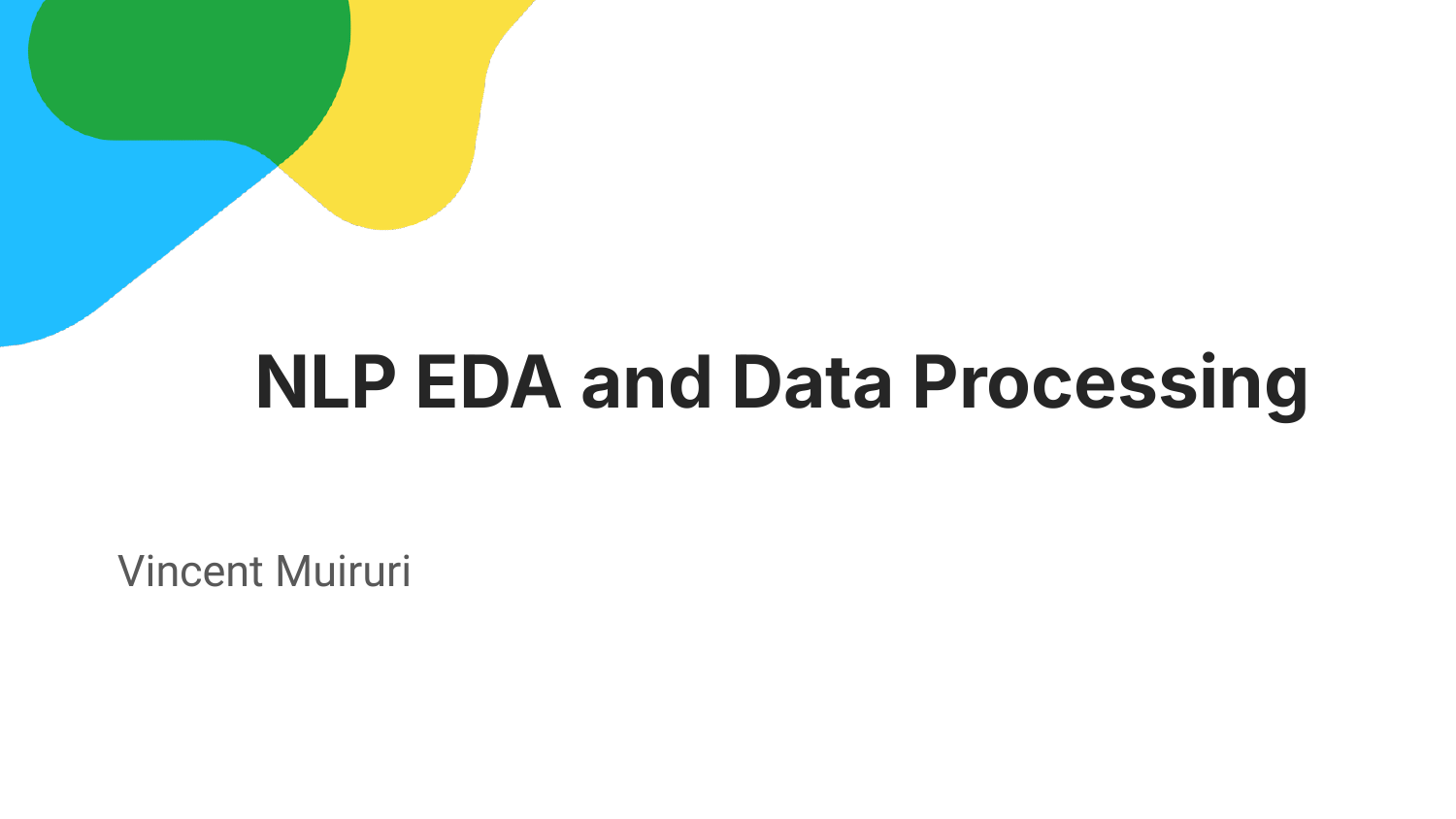

# NLP EDA and Data Processing
Vincent Muiruri